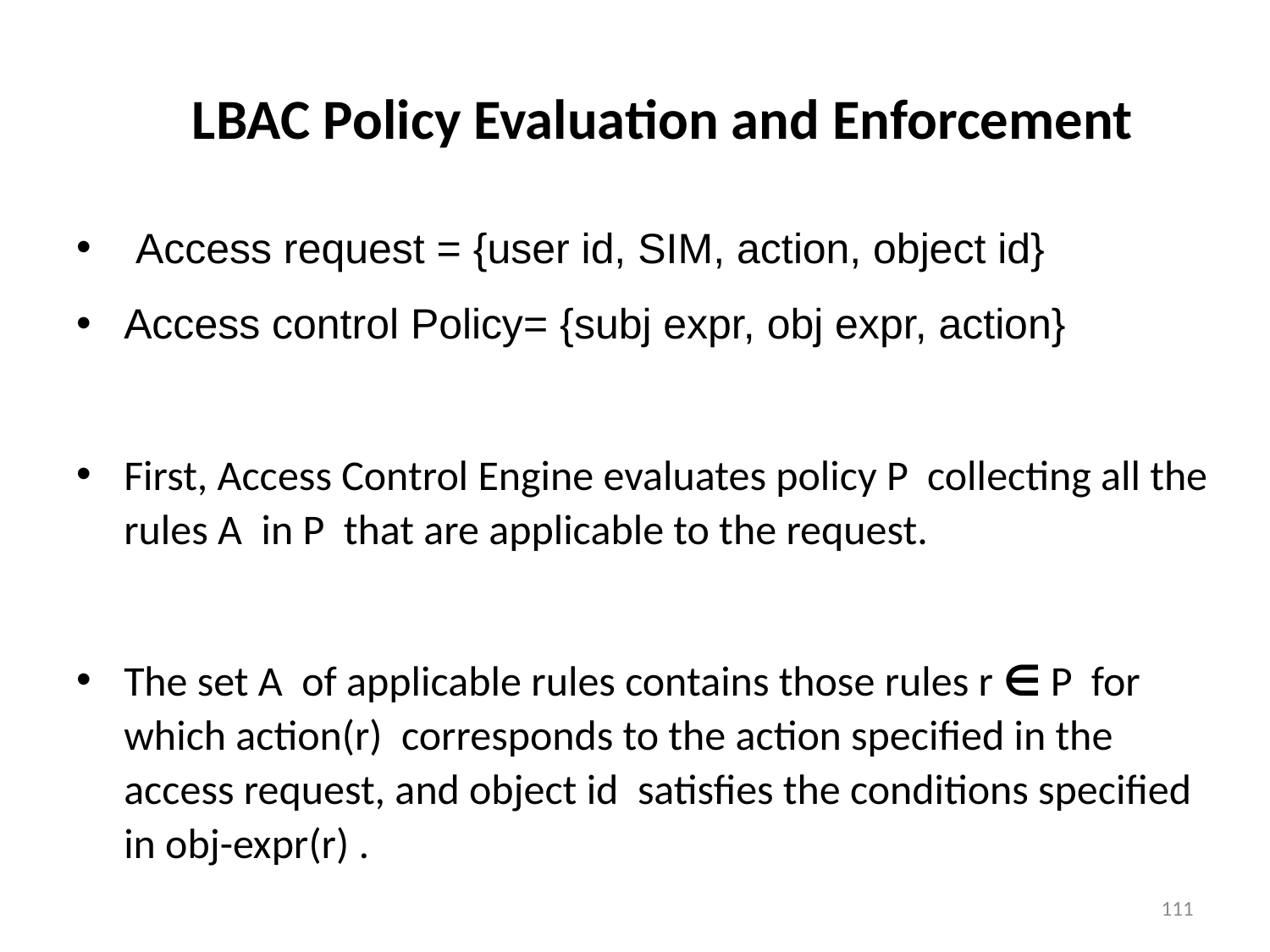

# LBAC Policy Evaluation and Enforcement
 Access request = {user id, SIM, action, object id}
Access control Policy= {subj expr, obj expr, action}

First, Access Control Engine evaluates policy P  collecting all the rules A  in P  that are applicable to the request.

The set A  of applicable rules contains those rules r ∈ P  for which action(r)  corresponds to the action specified in the access request, and object id  satisfies the conditions specified in obj-expr(r) .
111